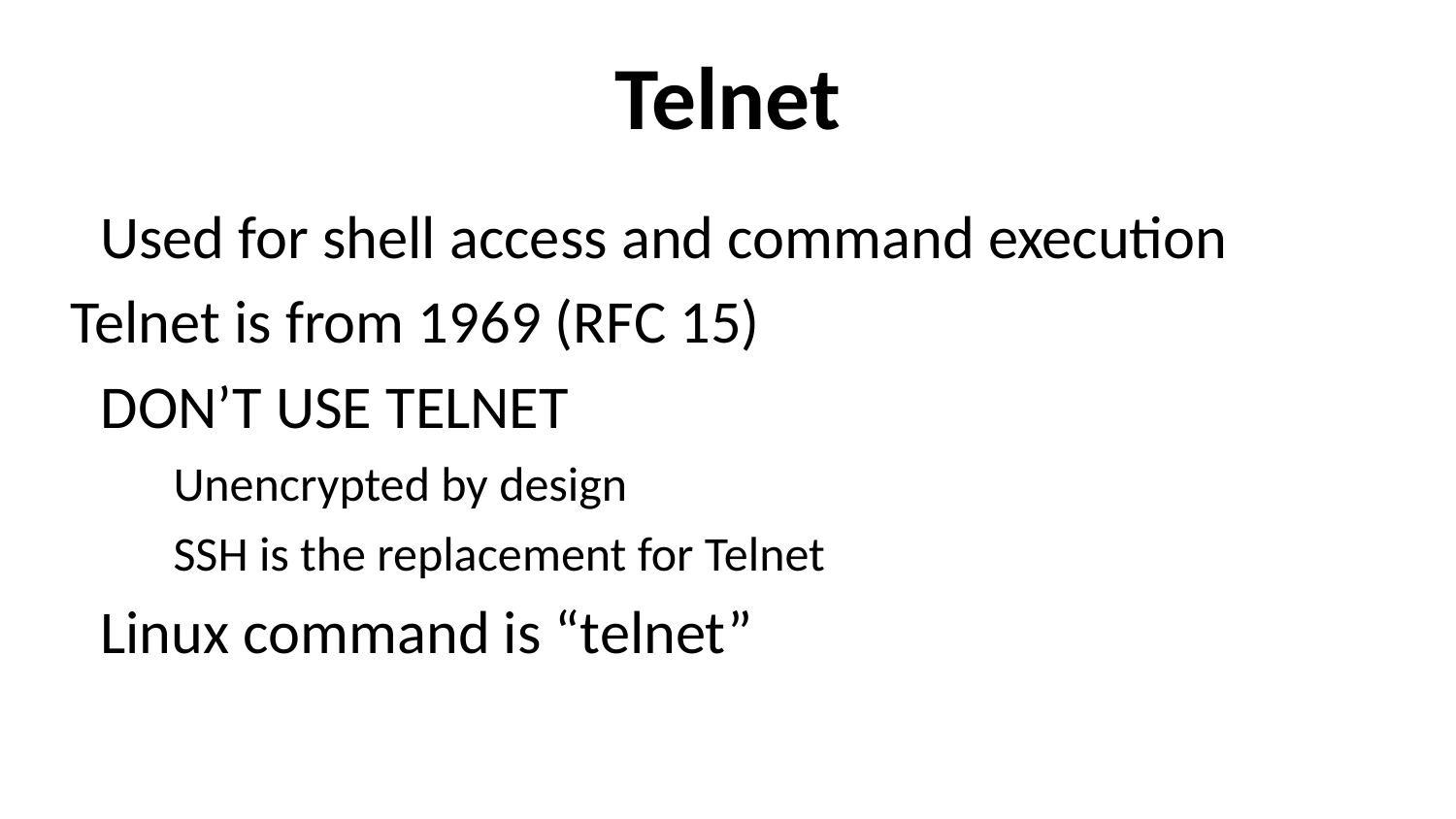

# Telnet
Used for shell access and command execution
Telnet is from 1969 (RFC 15)
DON’T USE TELNET
Unencrypted by design
SSH is the replacement for Telnet
Linux command is “telnet”